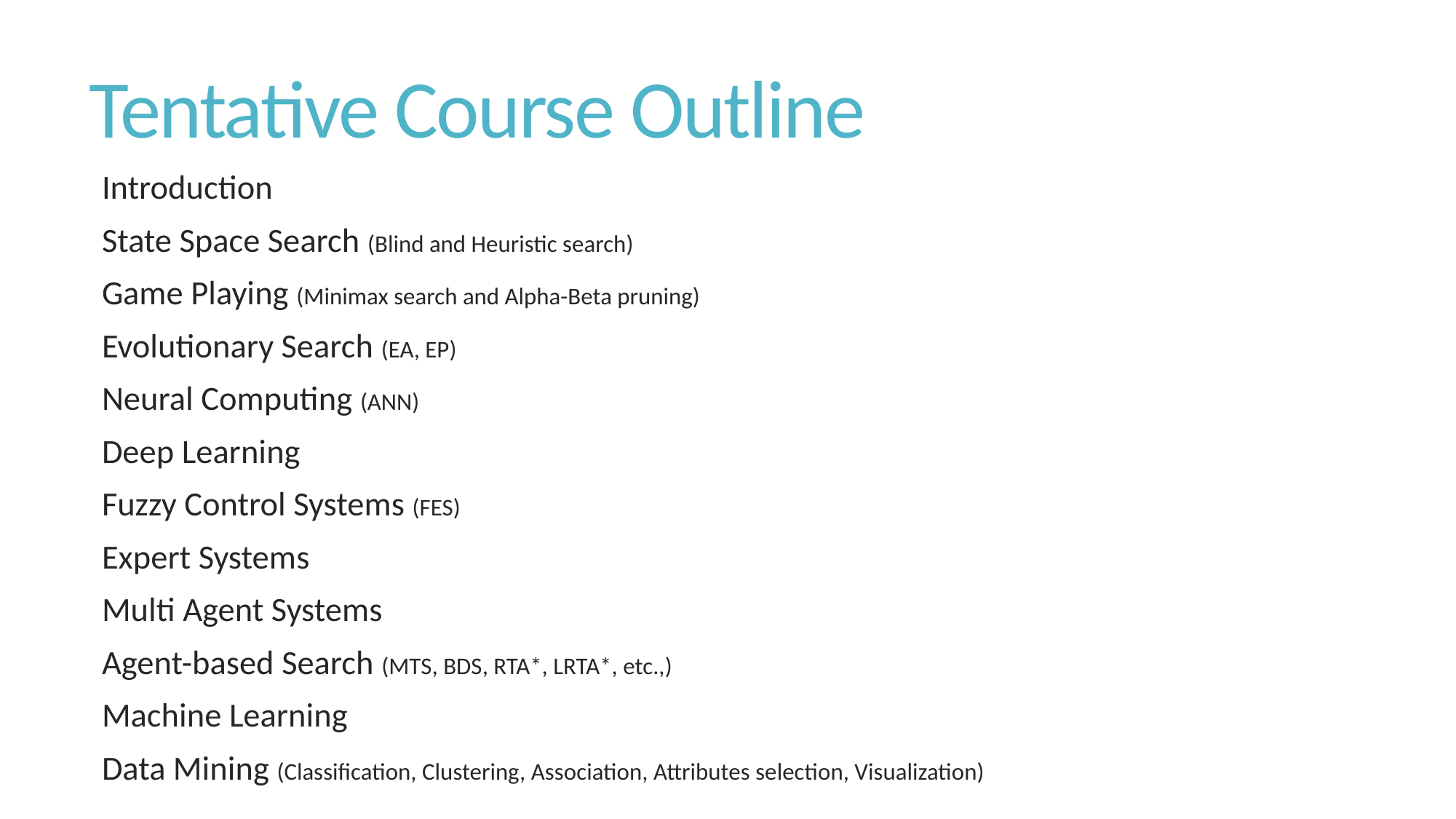

# Tentative Course Outline
Introduction
State Space Search (Blind and Heuristic search)
Game Playing (Minimax search and Alpha-Beta pruning)
Evolutionary Search (EA, EP)
Neural Computing (ANN)
Deep Learning
Fuzzy Control Systems (FES)
Expert Systems
Multi Agent Systems
Agent-based Search (MTS, BDS, RTA*, LRTA*, etc.,)
Machine Learning
Data Mining (Classification, Clustering, Association, Attributes selection, Visualization)